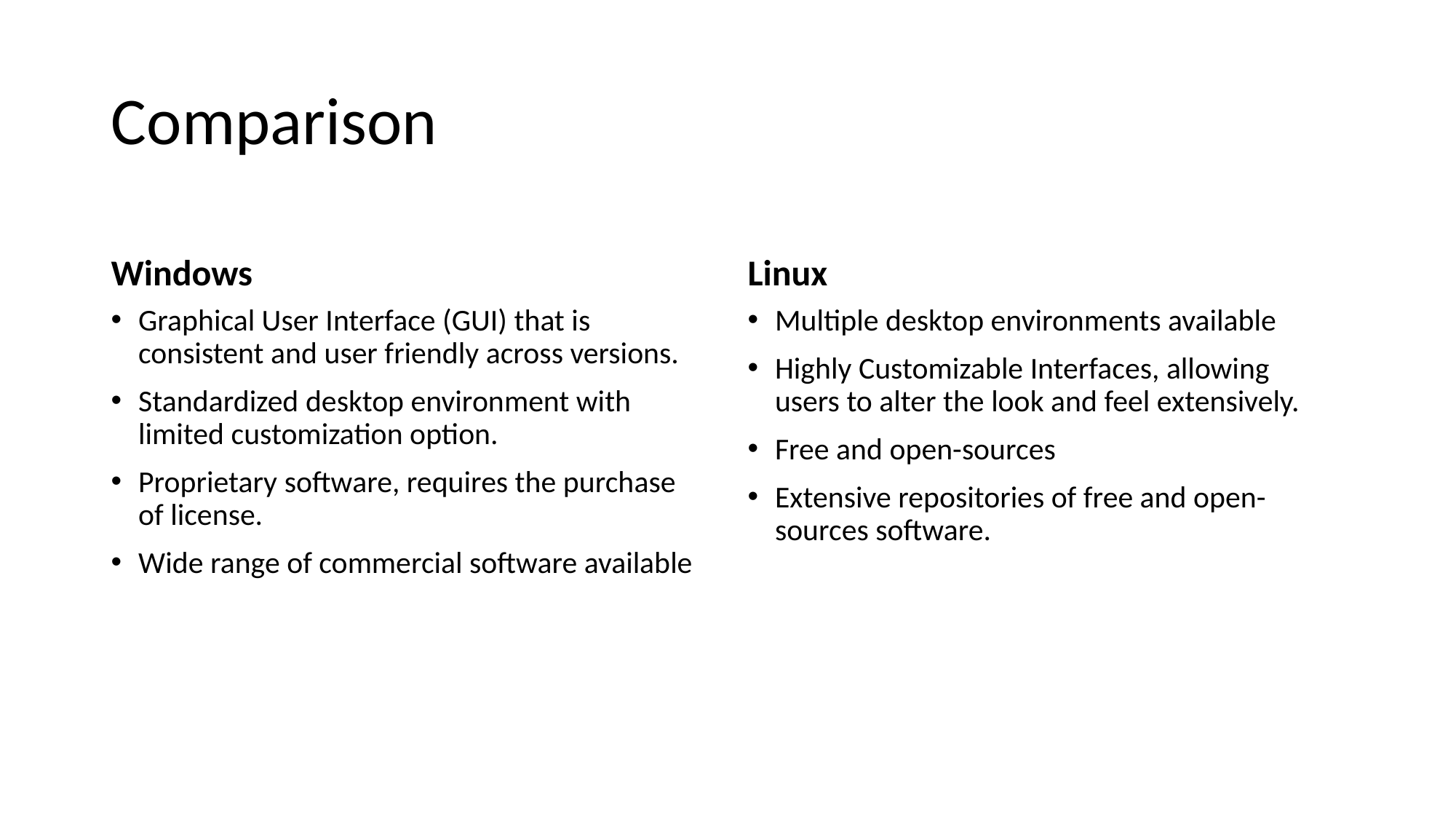

# Comparison
Windows
Linux
Graphical User Interface (GUI) that is consistent and user friendly across versions.
Standardized desktop environment with limited customization option.
Proprietary software, requires the purchase of license.
Wide range of commercial software available
Multiple desktop environments available
Highly Customizable Interfaces, allowing users to alter the look and feel extensively.
Free and open-sources
Extensive repositories of free and open-sources software.